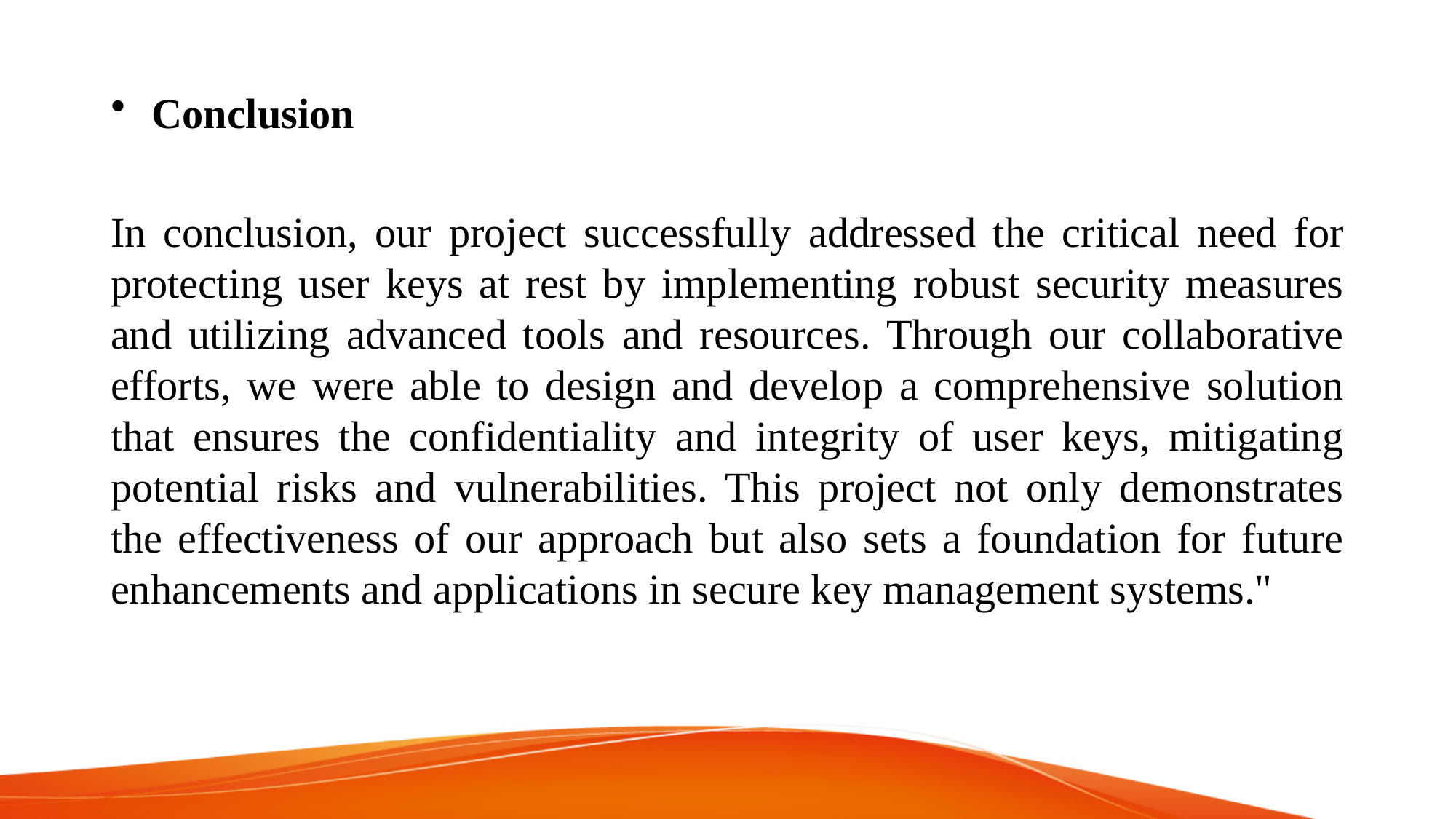

Conclusion

In conclusion, our project successfully addressed the critical need for protecting user keys at rest by implementing robust security measures and utilizing advanced tools and resources. Through our collaborative efforts, we were able to design and develop a comprehensive solution that ensures the confidentiality and integrity of user keys, mitigating potential risks and vulnerabilities. This project not only demonstrates the effectiveness of our approach but also sets a foundation for future enhancements and applications in secure key management systems."